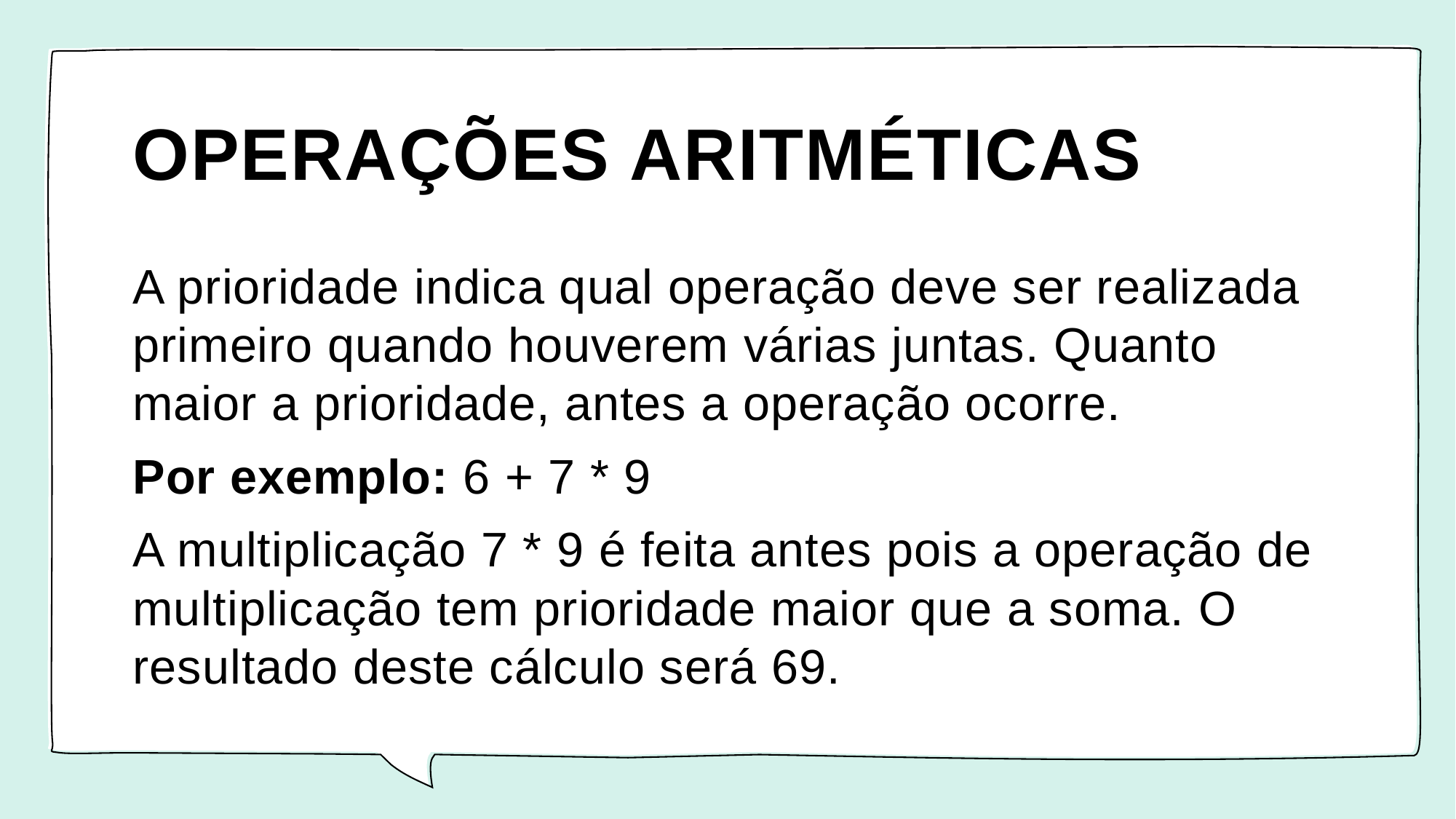

# OPERAÇÕES ARITMÉTICAS
A prioridade indica qual operação deve ser realizada primeiro quando houverem várias juntas. Quanto maior a prioridade, antes a operação ocorre.
Por exemplo: 6 + 7 * 9
A multiplicação 7 * 9 é feita antes pois a operação de multiplicação tem prioridade maior que a soma. O resultado deste cálculo será 69.